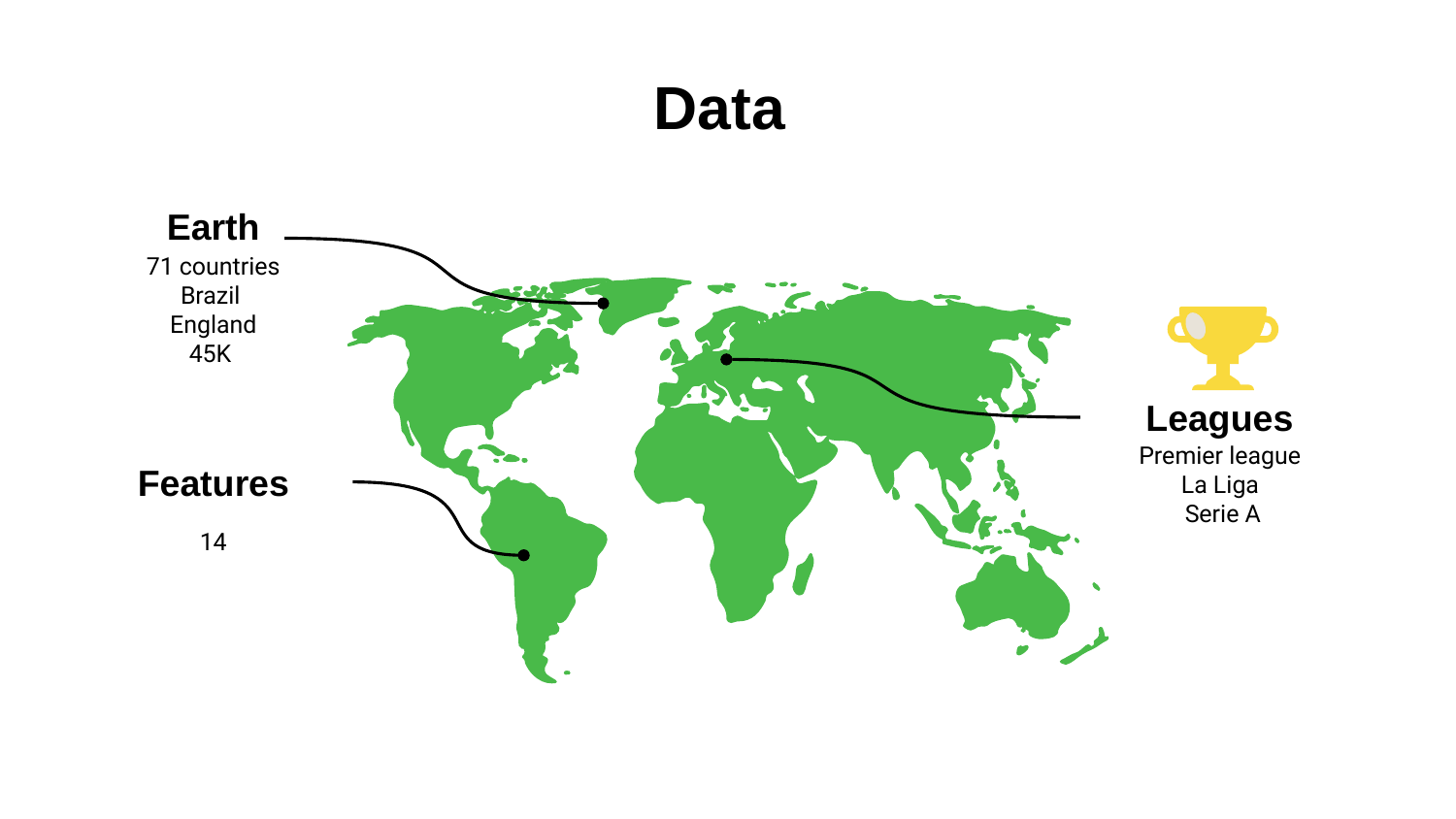

# Data
Earth
71 countries
Brazil
England
45K

Leagues
Premier league
La Liga
Serie A
Features
14